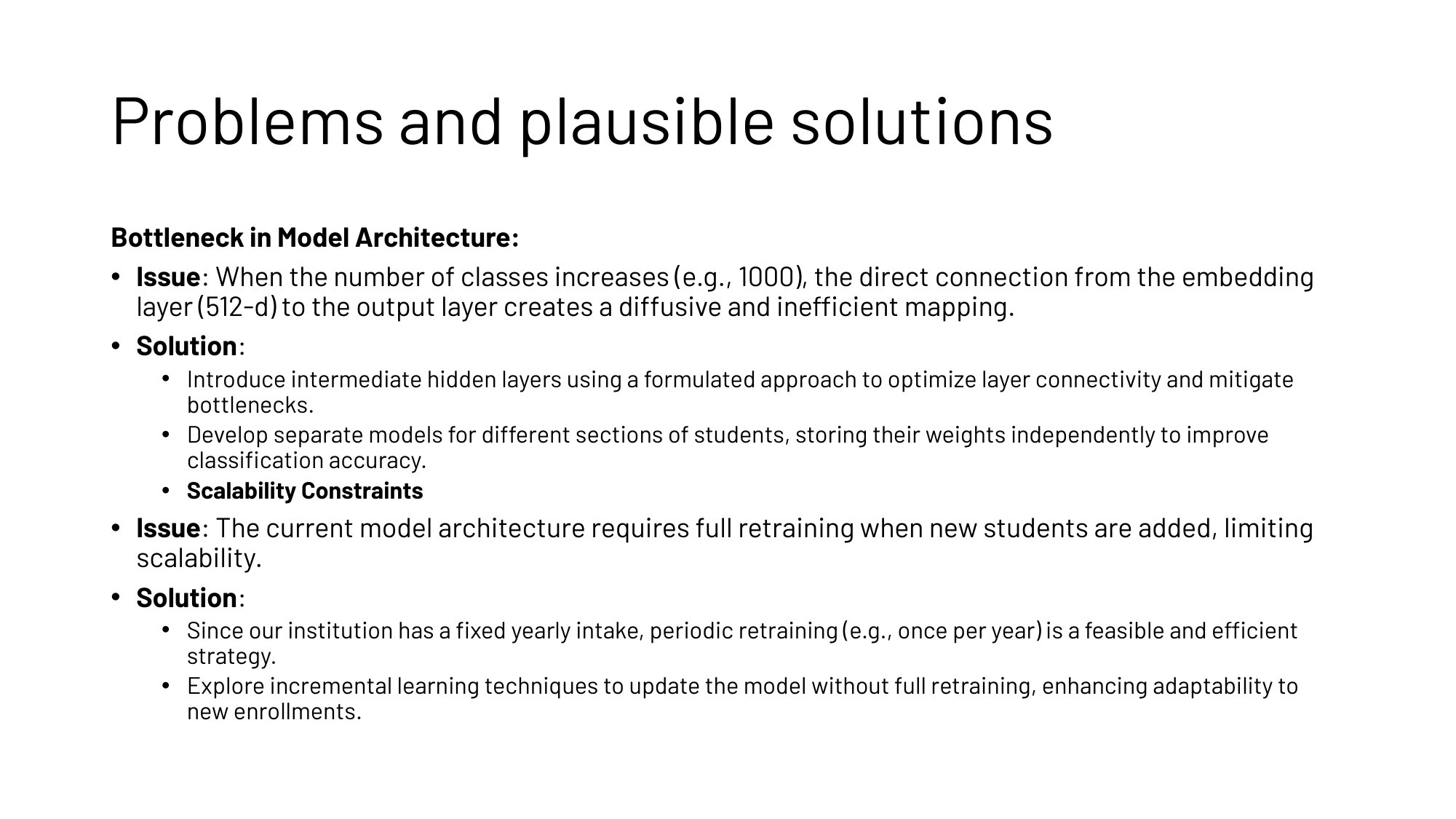

# Problems and plausible solutions
Bottleneck in Model Architecture:
Issue: When the number of classes increases (e.g., 1000), the direct connection from the embedding layer (512-d) to the output layer creates a diffusive and inefficient mapping.
Solution:
Introduce intermediate hidden layers using a formulated approach to optimize layer connectivity and mitigate bottlenecks.
Develop separate models for different sections of students, storing their weights independently to improve classification accuracy.
Scalability Constraints
Issue: The current model architecture requires full retraining when new students are added, limiting scalability.
Solution:
Since our institution has a fixed yearly intake, periodic retraining (e.g., once per year) is a feasible and efficient strategy.
Explore incremental learning techniques to update the model without full retraining, enhancing adaptability to new enrollments.